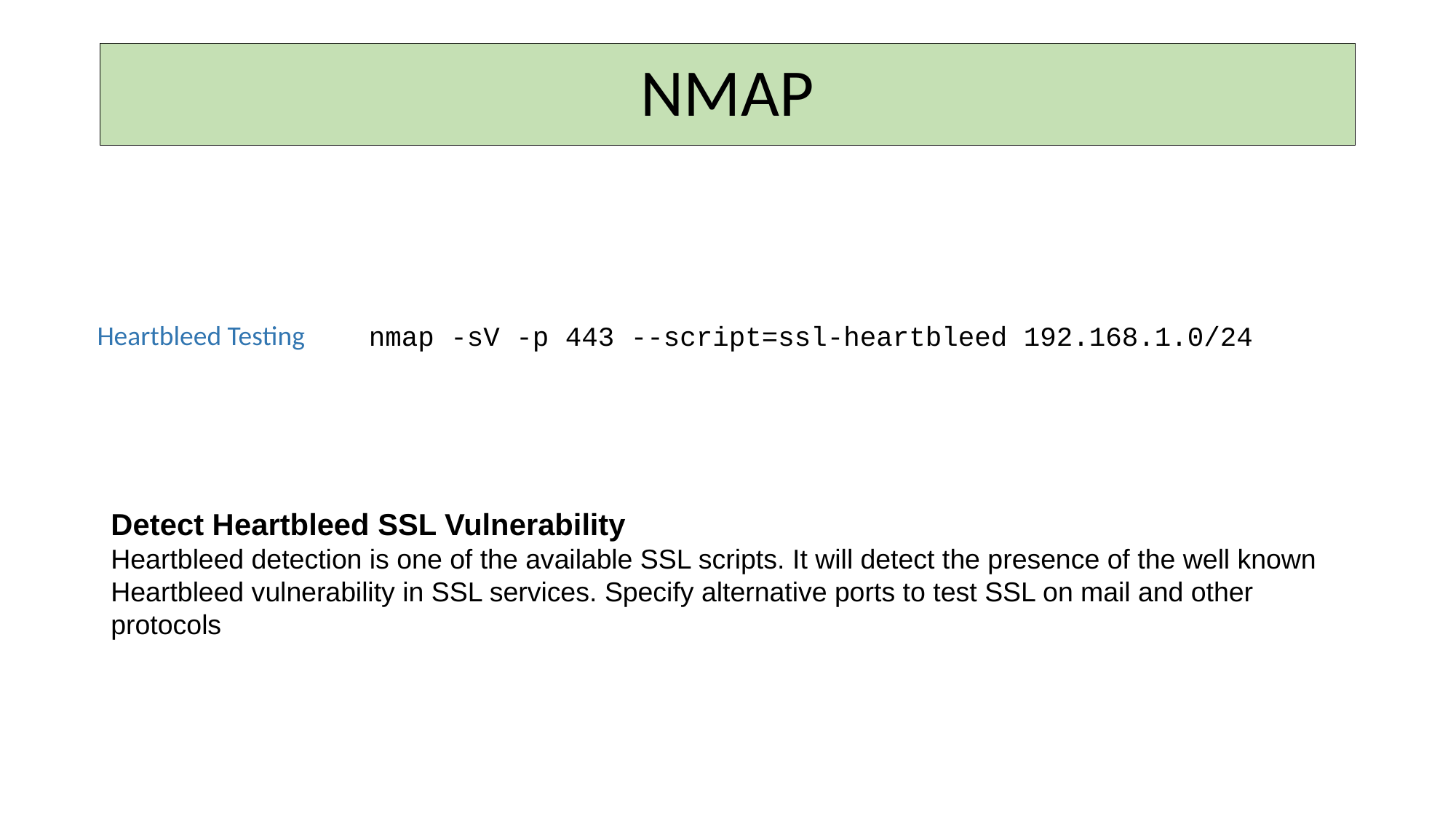

# NMAP
| Heartbleed Testing | nmap -sV -p 443 --script=ssl-heartbleed 192.168.1.0/24 |
| --- | --- |
Detect Heartbleed SSL Vulnerability
Heartbleed detection is one of the available SSL scripts. It will detect the presence of the well known Heartbleed vulnerability in SSL services. Specify alternative ports to test SSL on mail and other protocols